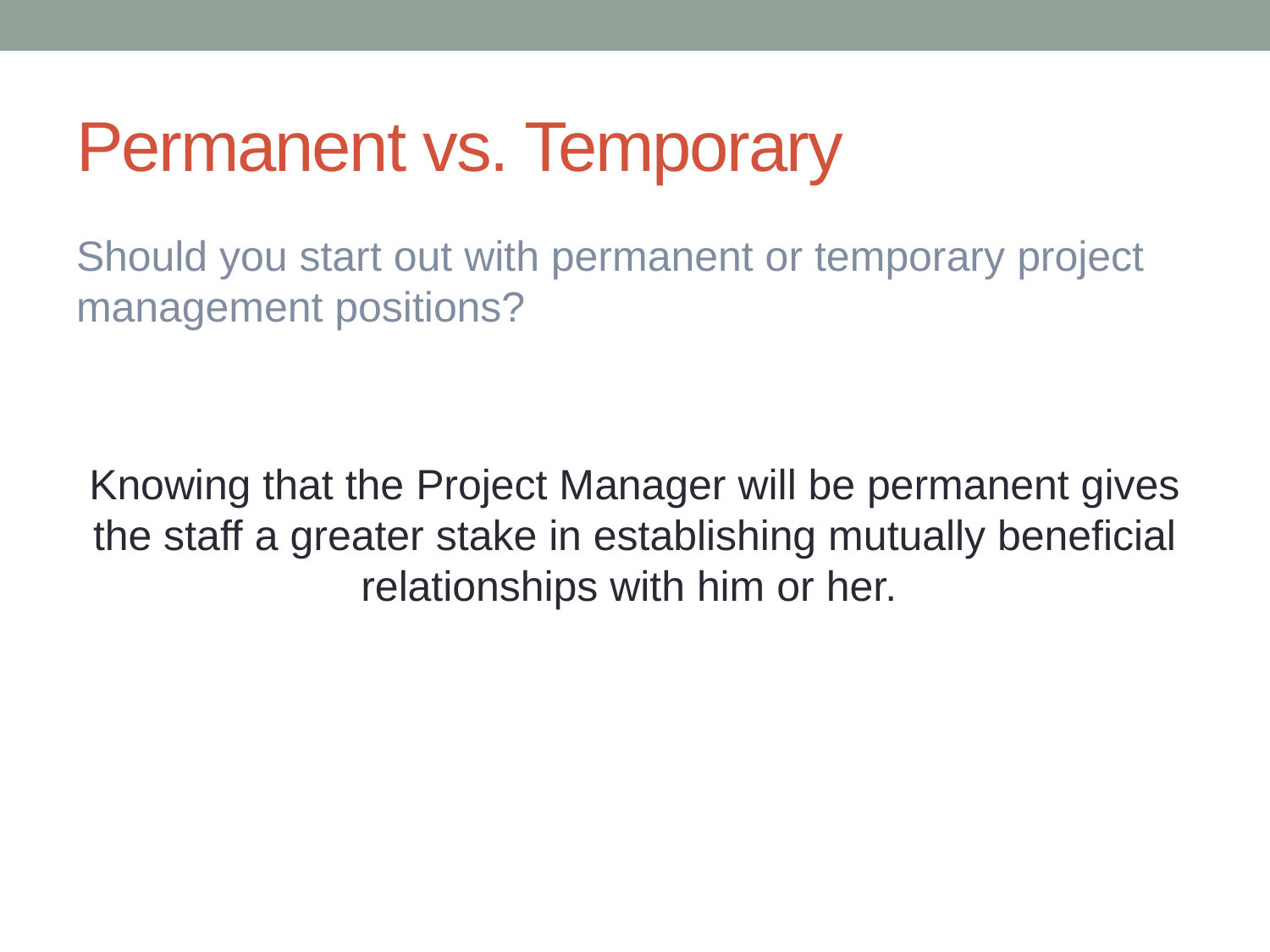

# Permanent vs. Temporary
Should you start out with permanent or temporary project management positions?

Knowing that the Project Manager will be permanent gives the staff a greater stake in establishing mutually beneficial relationships with him or her.